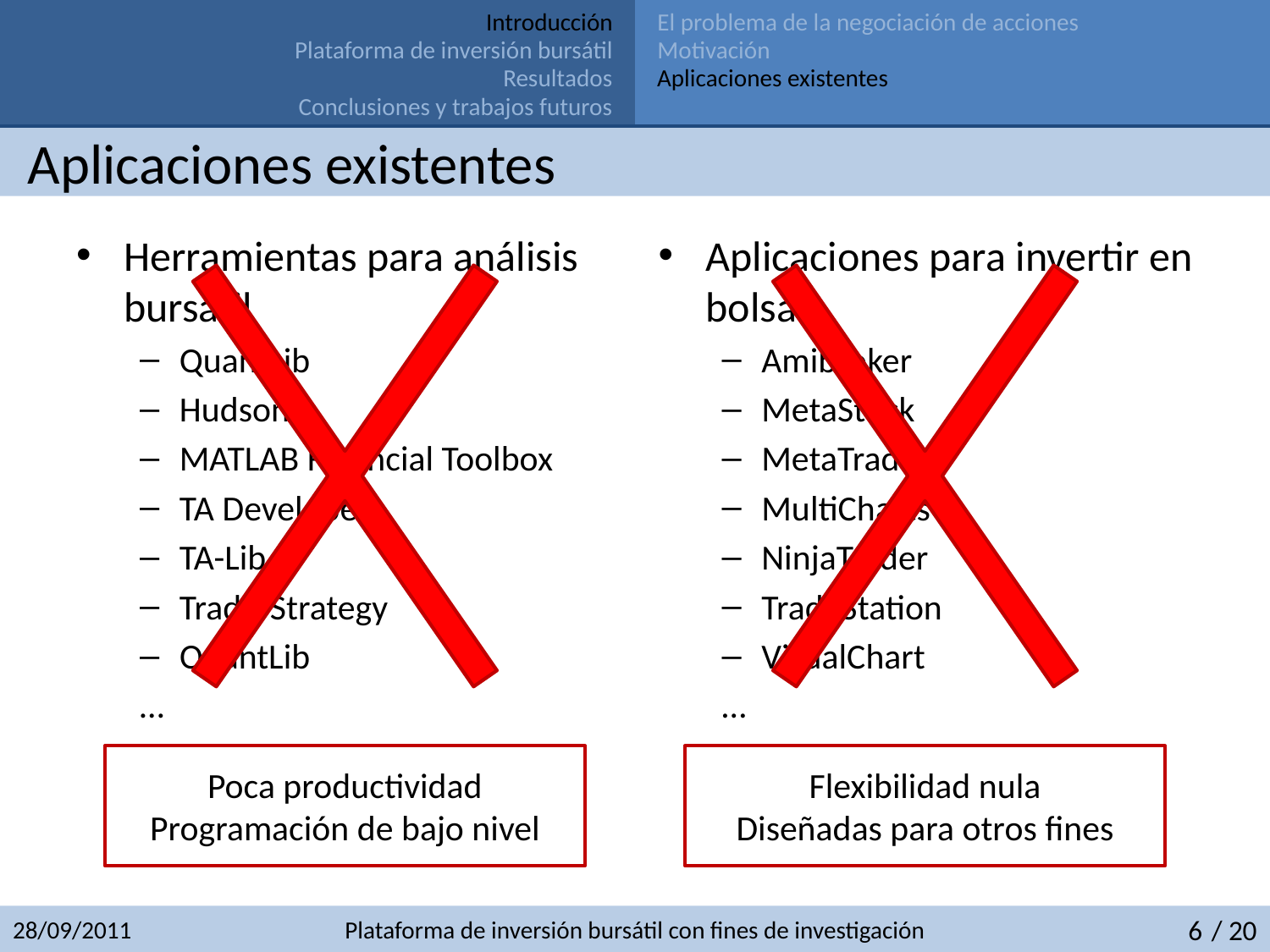

Introducción
El problema de la negociación de acciones
Plataforma de inversión bursátil
Motivación
Resultados
Aplicaciones existentes
Conclusiones y trabajos futuros

# Aplicaciones existentes
Herramientas para análisis bursátil
QuantLib
Hudson
MATLAB Financial Toolbox
TA Developer
TA-Lib
Trade-Strategy
QuantLib
…

Aplicaciones para invertir en bolsa
Amibroker
MetaStock
MetaTrader
MultiCharts
NinjaTrader
TradeStation
VisualChart
…

Poca productividad
Programación de bajo nivel
Flexibilidad nula
Diseñadas para otros fines
28/09/2011
Plataforma de inversión bursátil con fines de investigación
6